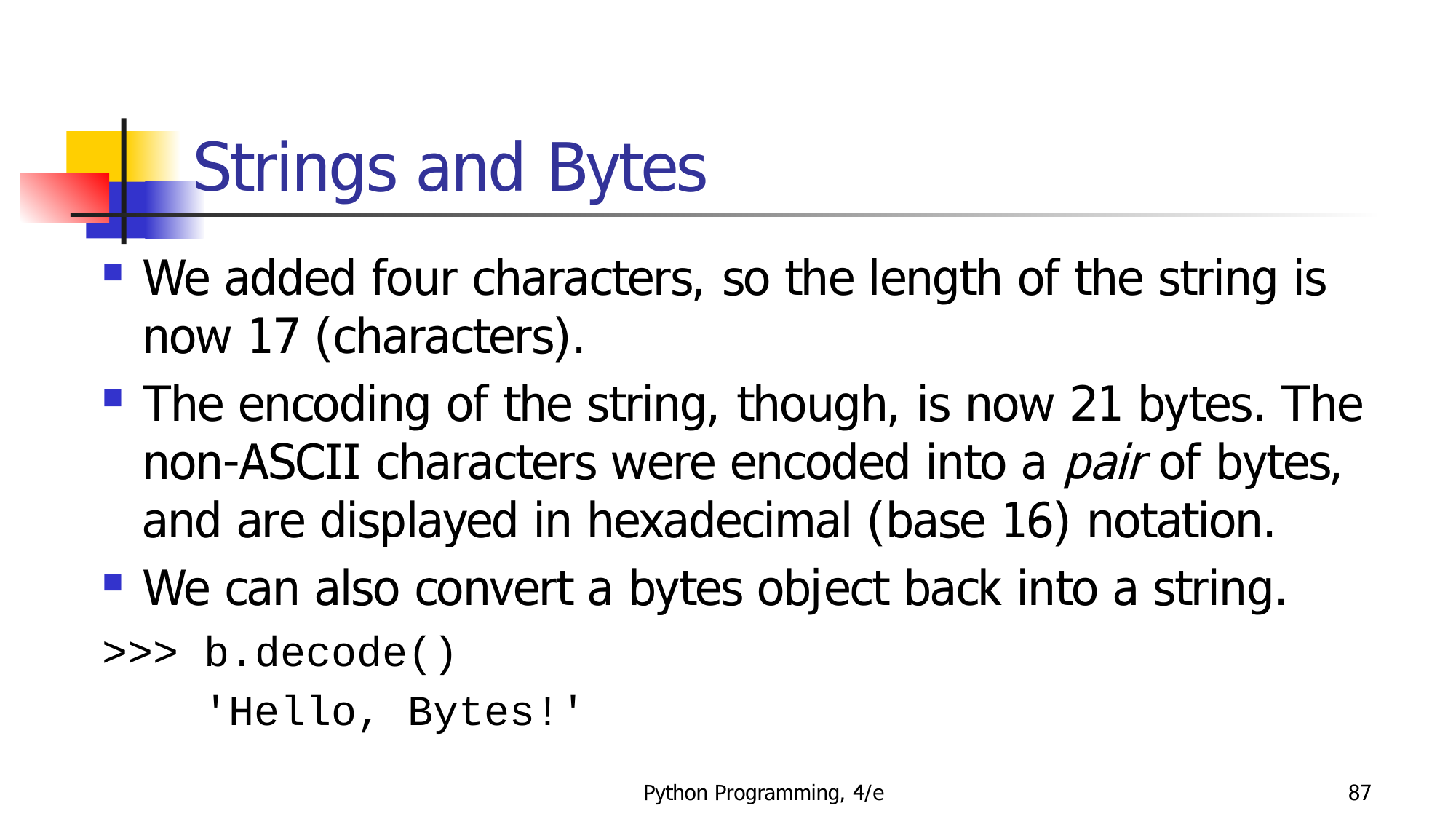

# Strings and Bytes
We added four characters, so the length of the string is now 17 (characters).
The encoding of the string, though, is now 21 bytes. The non-ASCII characters were encoded into a pair of bytes, and are displayed in hexadecimal (base 16) notation.
We can also convert a bytes object back into a string.
>>> b.decode()
    'Hello, Bytes!'
Python Programming, 4/e
87